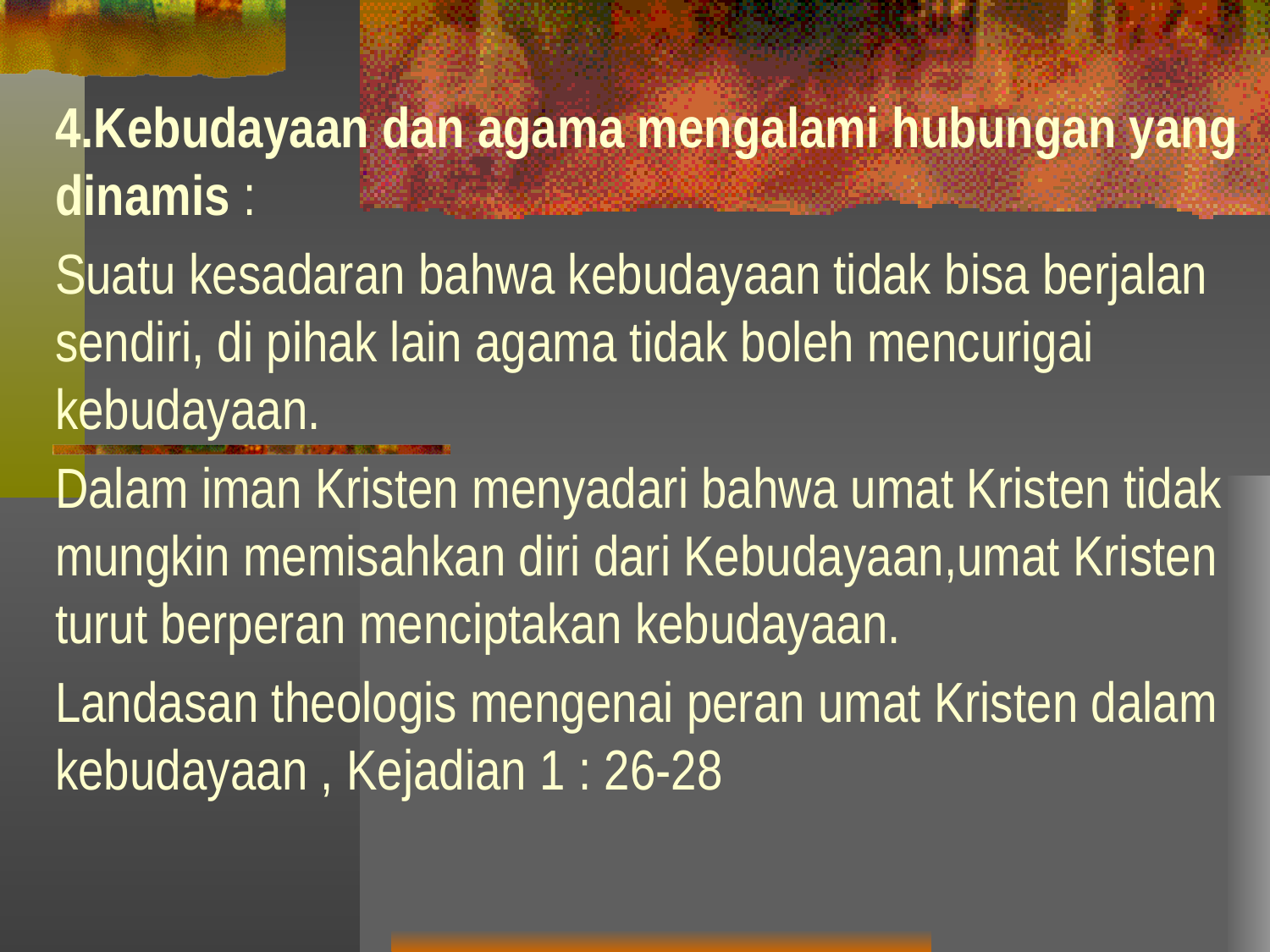

4.Kebudayaan dan agama mengalami hubungan yang dinamis :
Suatu kesadaran bahwa kebudayaan tidak bisa berjalan sendiri, di pihak lain agama tidak boleh mencurigai kebudayaan.
Dalam iman Kristen menyadari bahwa umat Kristen tidak mungkin memisahkan diri dari Kebudayaan,umat Kristen  turut berperan menciptakan kebudayaan.
Landasan theologis mengenai peran umat Kristen dalam kebudayaan , Kejadian 1 : 26-28